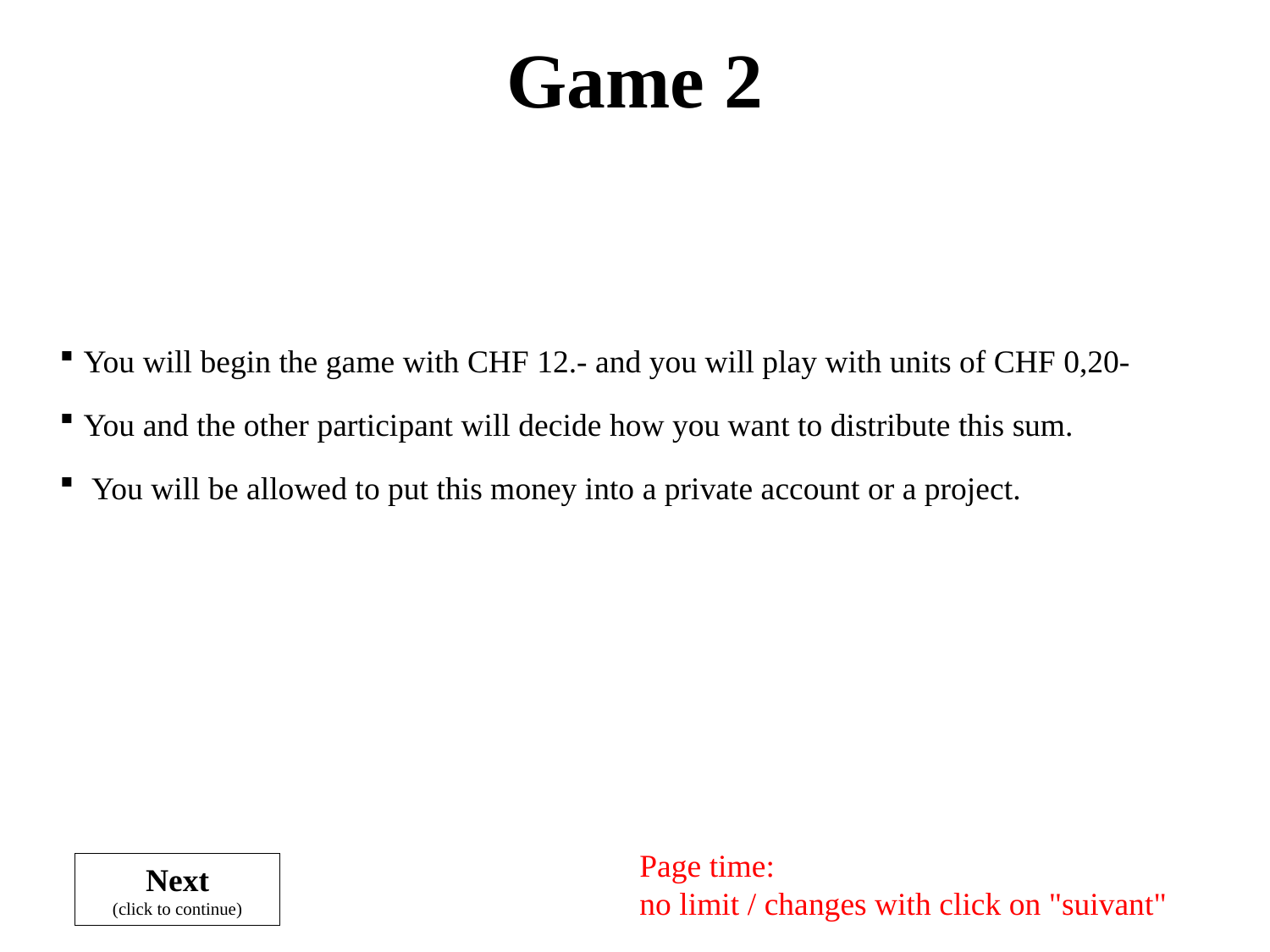

Game 2
You will begin the game with CHF 12.- and you will play with units of CHF 0,20-

You and the other participant will decide how you want to distribute this sum.

 You will be allowed to put this money into a private account or a project.
Page time:
no limit / changes with click on "suivant"
Next
(click to continue)